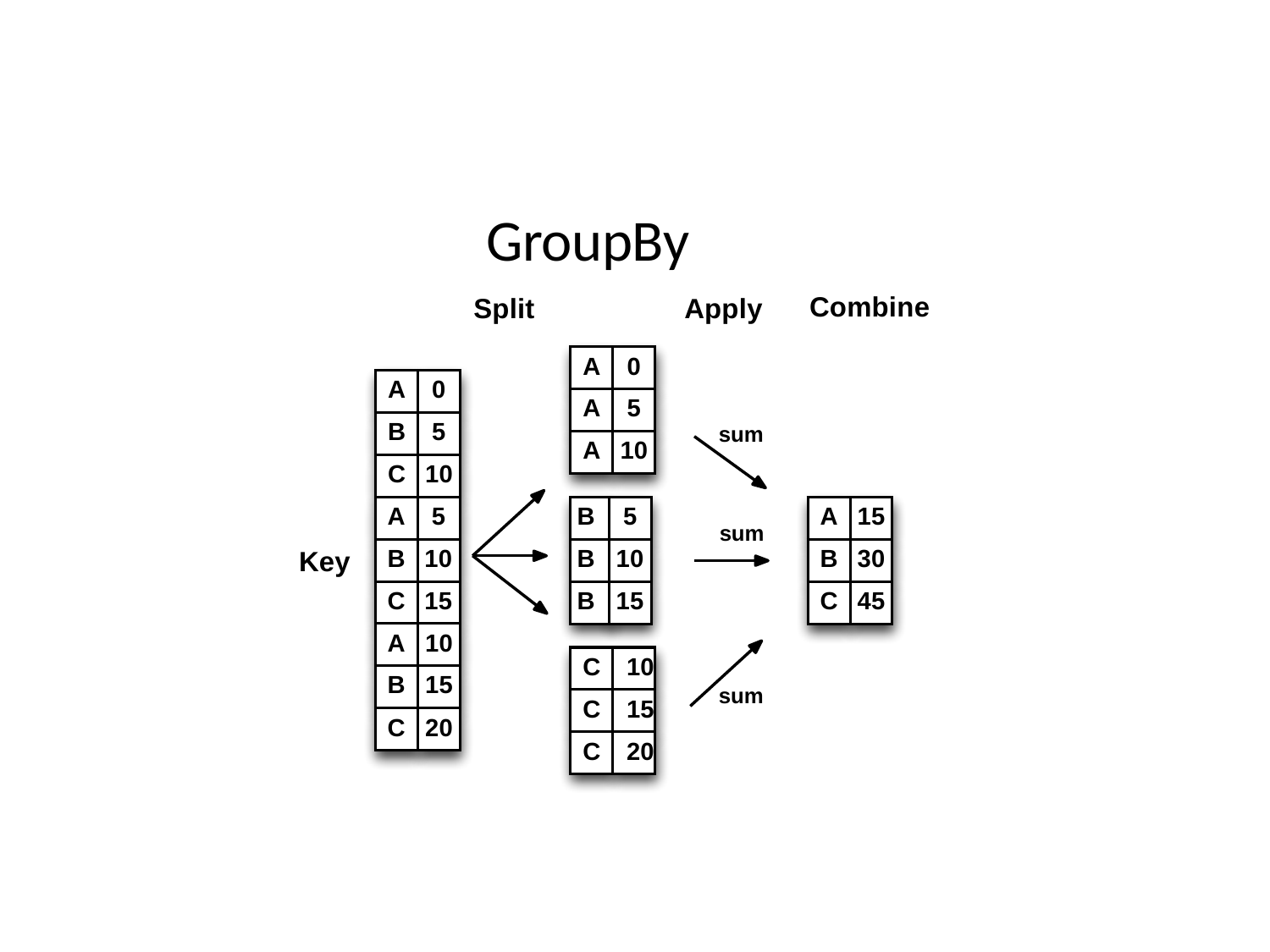

# GroupBy
Split	Apply
Combine

| A | 0 |
| --- | --- |
| A | 5 |
| A | 10 |

| A | 0 |
| --- | --- |
| B | 5 |
| C | 10 |
| A | 5 |
| B | 10 |
| C | 15 |
| A | 10 |
| B | 15 |
| C | 20 |

sum

| B | 5 |
| --- | --- |
| B | 10 |
| B | 15 |
| A | 15 |
| --- | --- |
| B | 30 |
| C | 45 |

sum
Key

| C | 10 |
| --- | --- |
| C | 15 |
| C | 20 |

sum